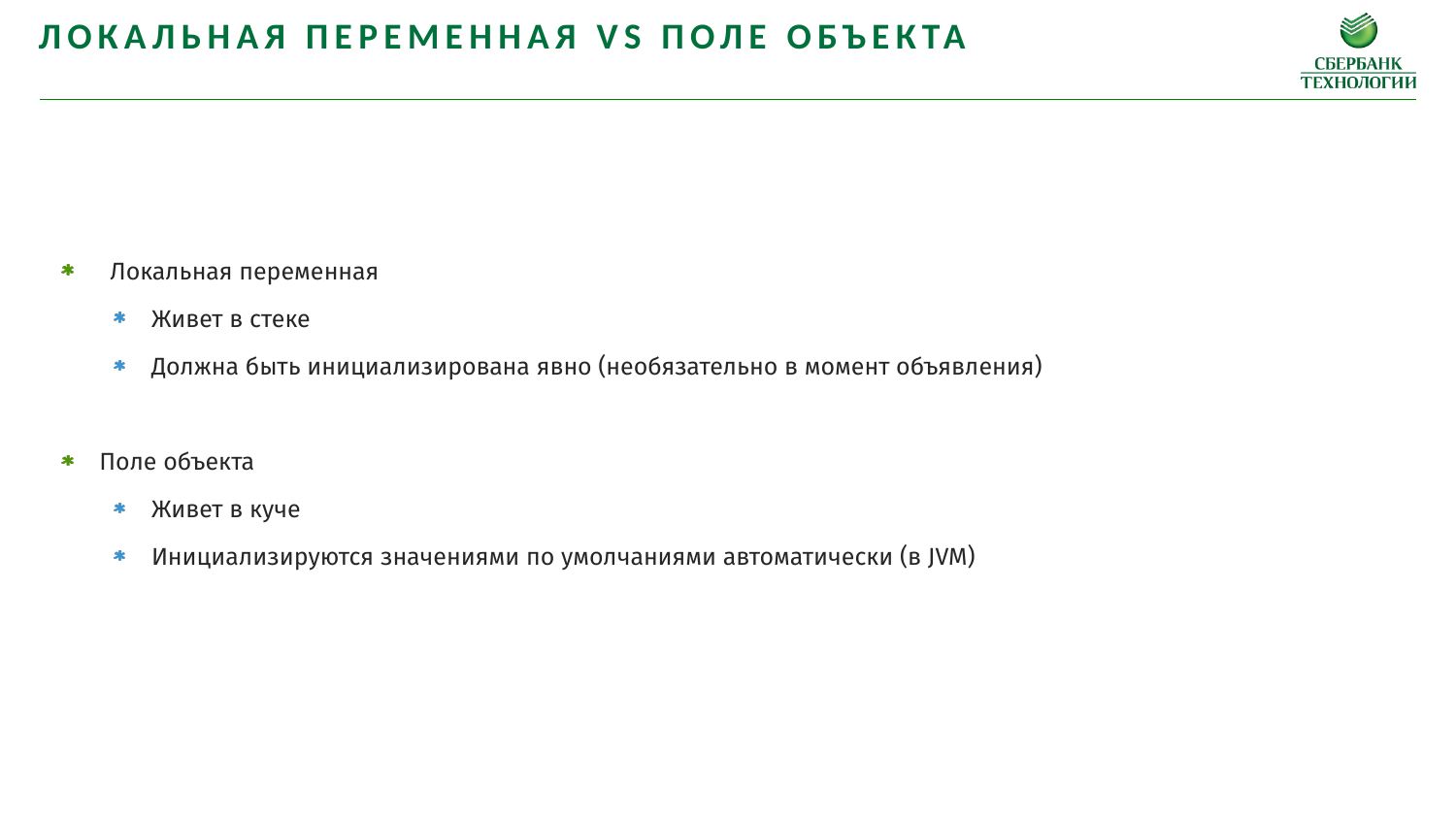

Локальная переменная vs поле объекта
Локальная переменная
Живет в стеке
Должна быть инициализирована явно (необязательно в момент объявления)

Поле объекта
Живет в куче
Инициализируются значениями по умолчаниями автоматически (в JVM)